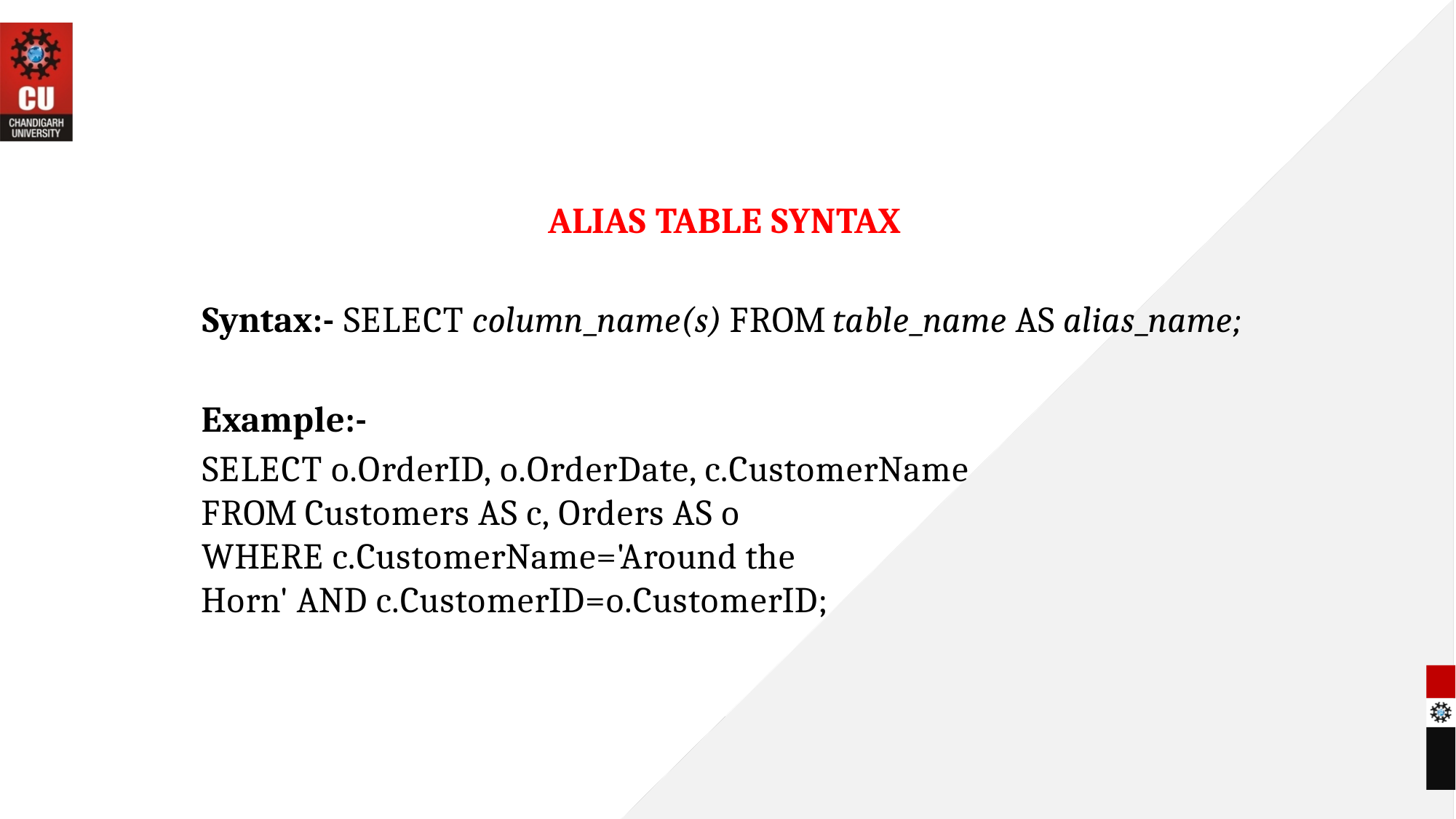

ALIAS TABLE SYNTAX

Syntax:- SELECT column_name(s) FROM table_name AS alias_name;

Example:-
SELECT o.OrderID, o.OrderDate, c.CustomerName
FROM Customers AS c, Orders AS o
WHERE c.CustomerName='Around the Horn' AND c.CustomerID=o.CustomerID;